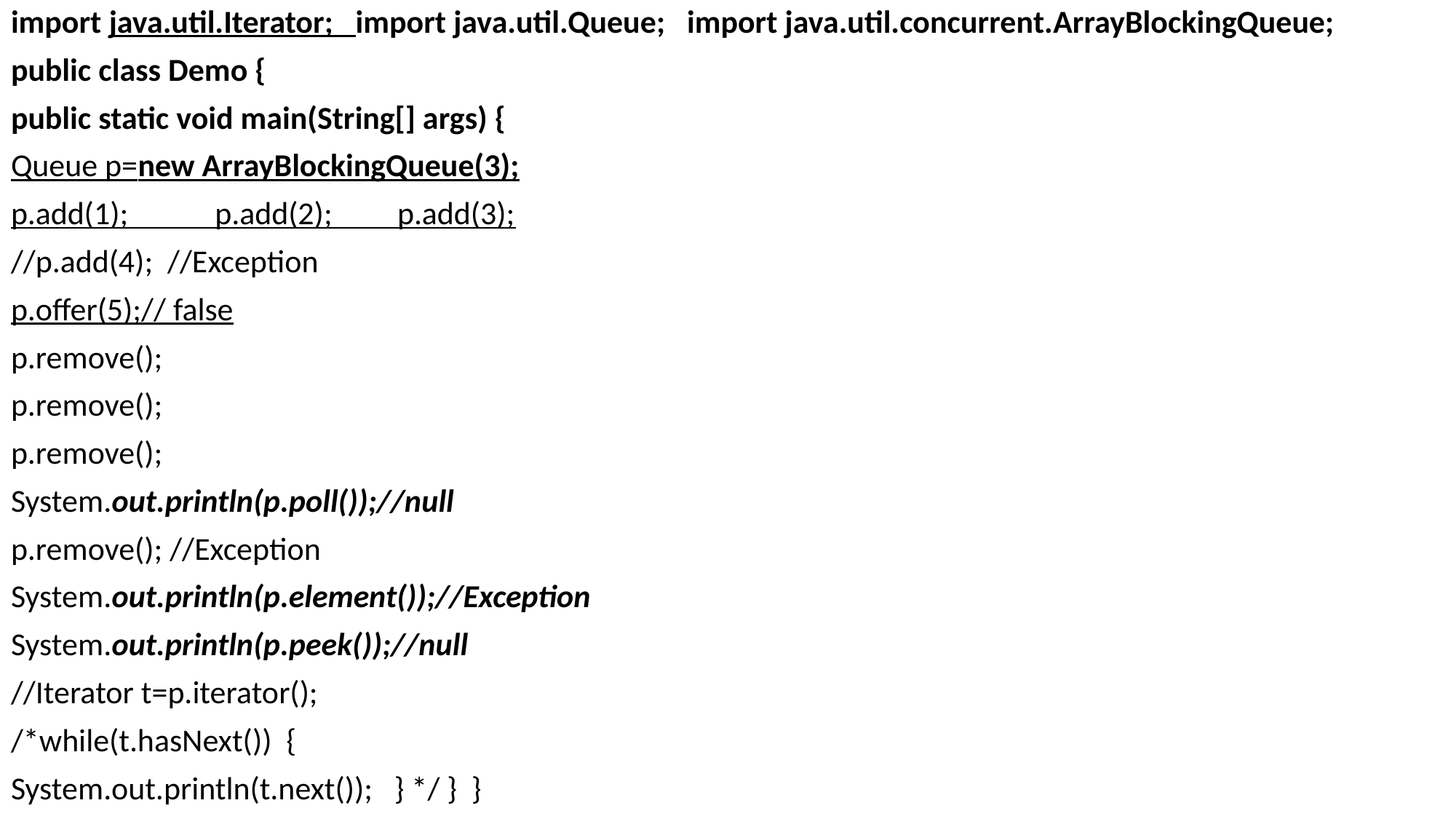

import java.util.Iterator;   import java.util.Queue;   import java.util.concurrent.ArrayBlockingQueue;
public class Demo {
public static void main(String[] args) {
Queue p=new ArrayBlockingQueue(3);
p.add(1);            p.add(2);         p.add(3);
//p.add(4);  //Exception
p.offer(5);// false
p.remove();
p.remove();
p.remove();
System.out.println(p.poll());//null
p.remove(); //Exception
System.out.println(p.element());//Exception
System.out.println(p.peek());//null
//Iterator t=p.iterator();
/*while(t.hasNext())  {
System.out.println(t.next());   } */ }  }